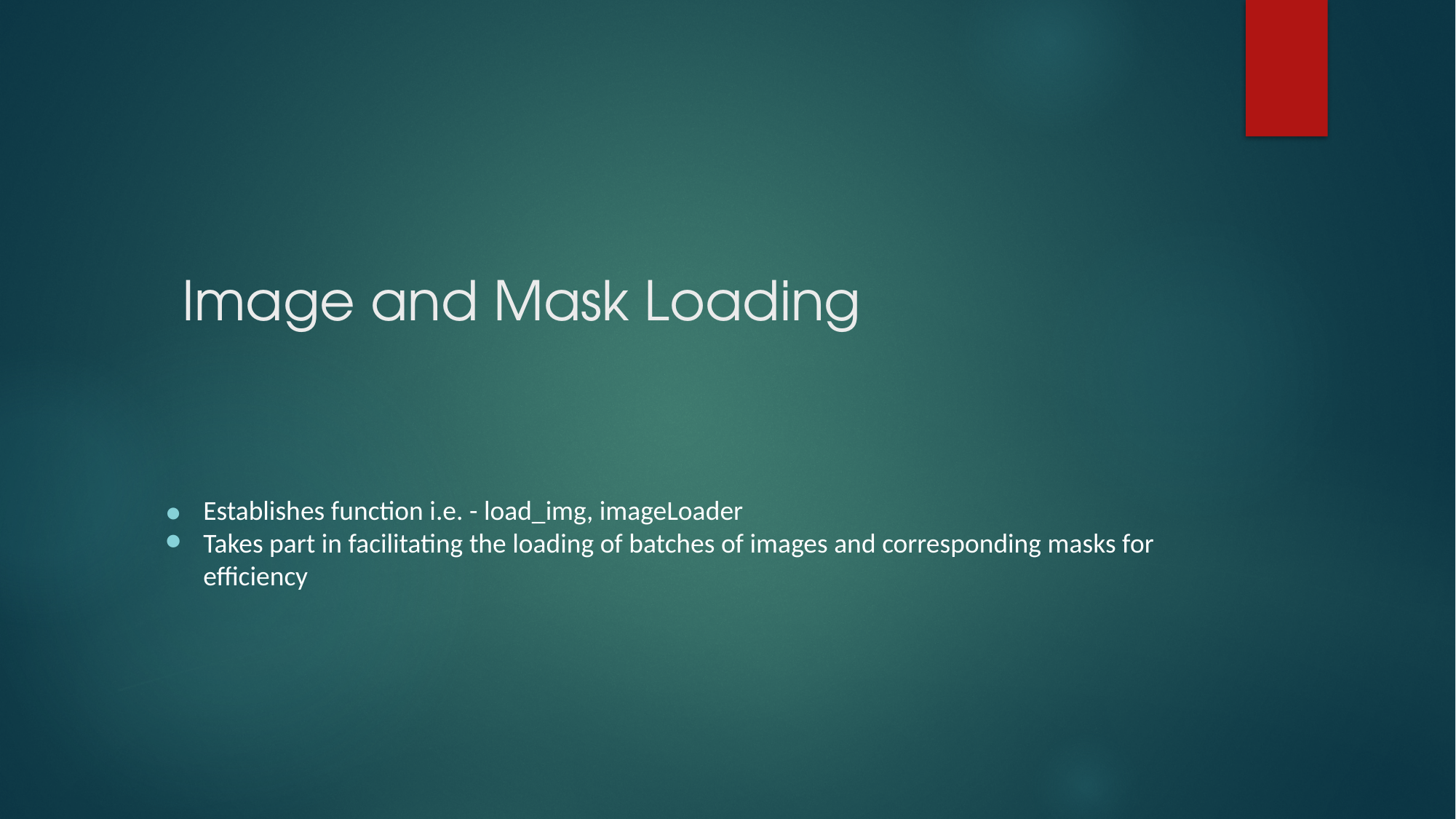

# Image and Mask Loading
Establishes function i.e. - load_img, imageLoader
Takes part in facilitating the loading of batches of images and corresponding masks for efficiency